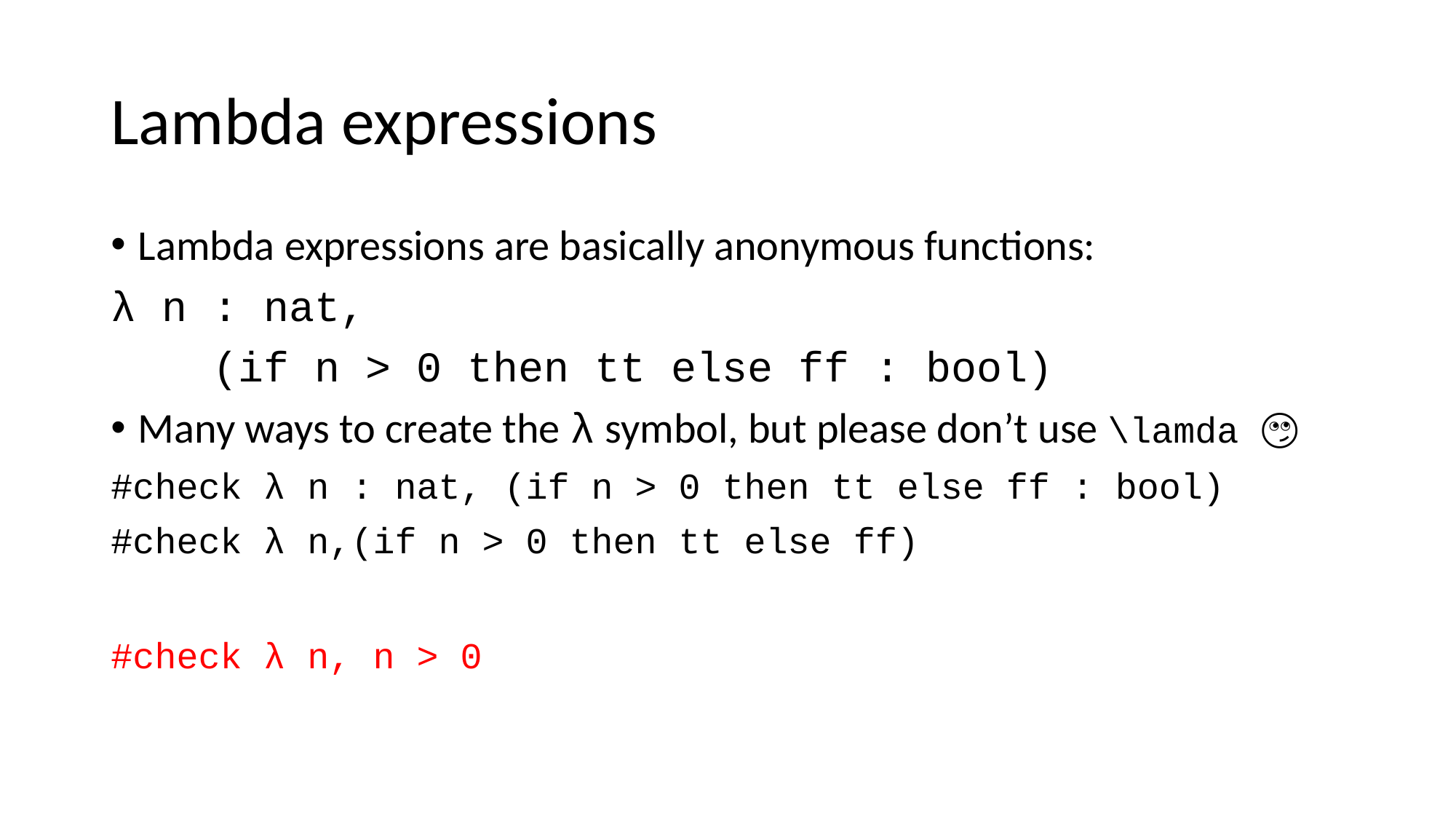

# Lambda expressions
Lambda expressions are basically anonymous functions:
λ n : nat,
    (if n > 0 then tt else ff : bool)
Many ways to create the λ symbol, but please don’t use \lamda 🙄
#check λ n : nat, (if n > 0 then tt else ff : bool)
#check λ n,(if n > 0 then tt else ff)

#check λ n, n > 0